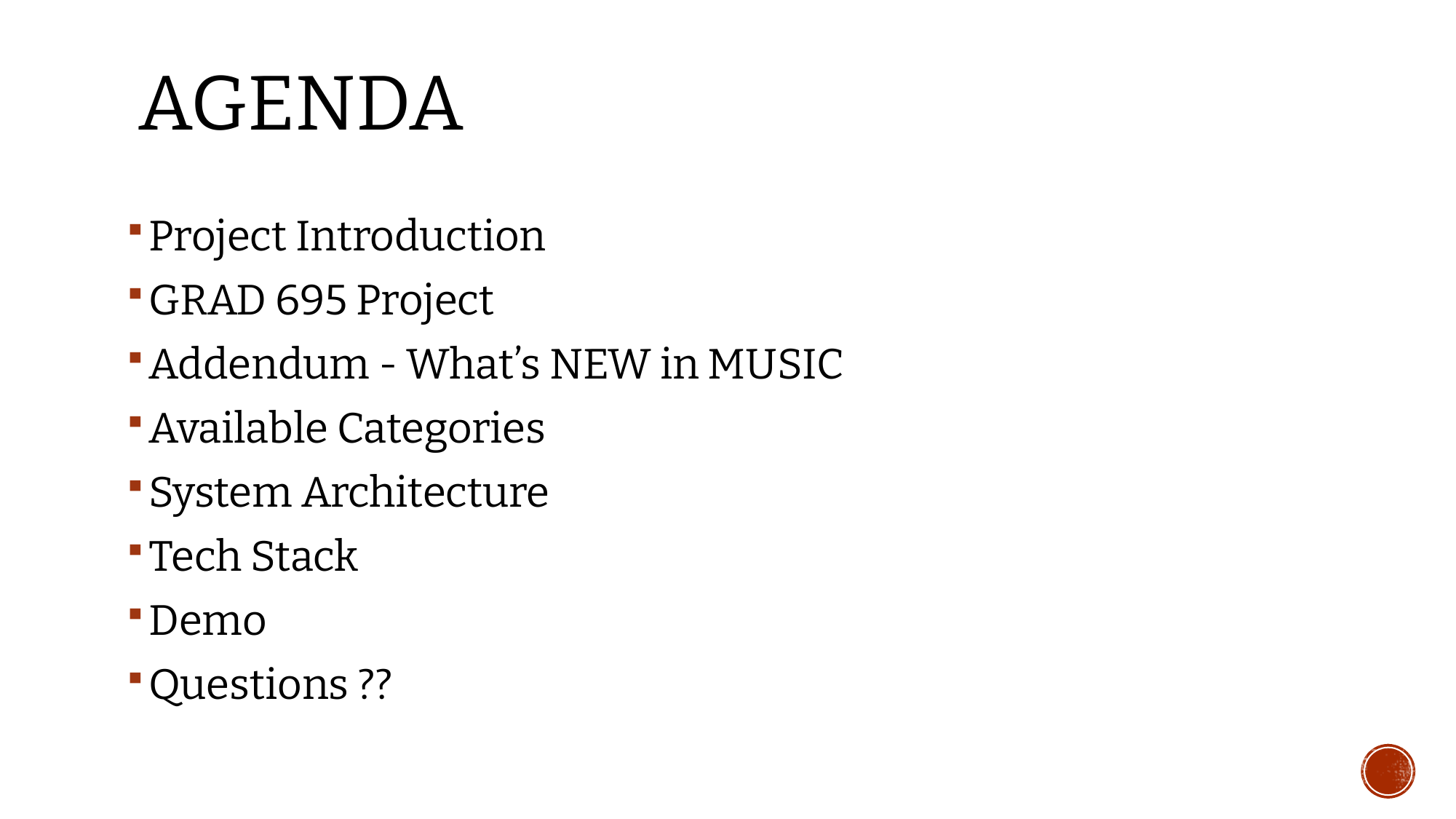

# Agenda

Project Introduction
GRAD 695 Project
Addendum - What’s NEW in MUSIC
Available Categories
System Architecture
Tech Stack
Demo
Questions ??